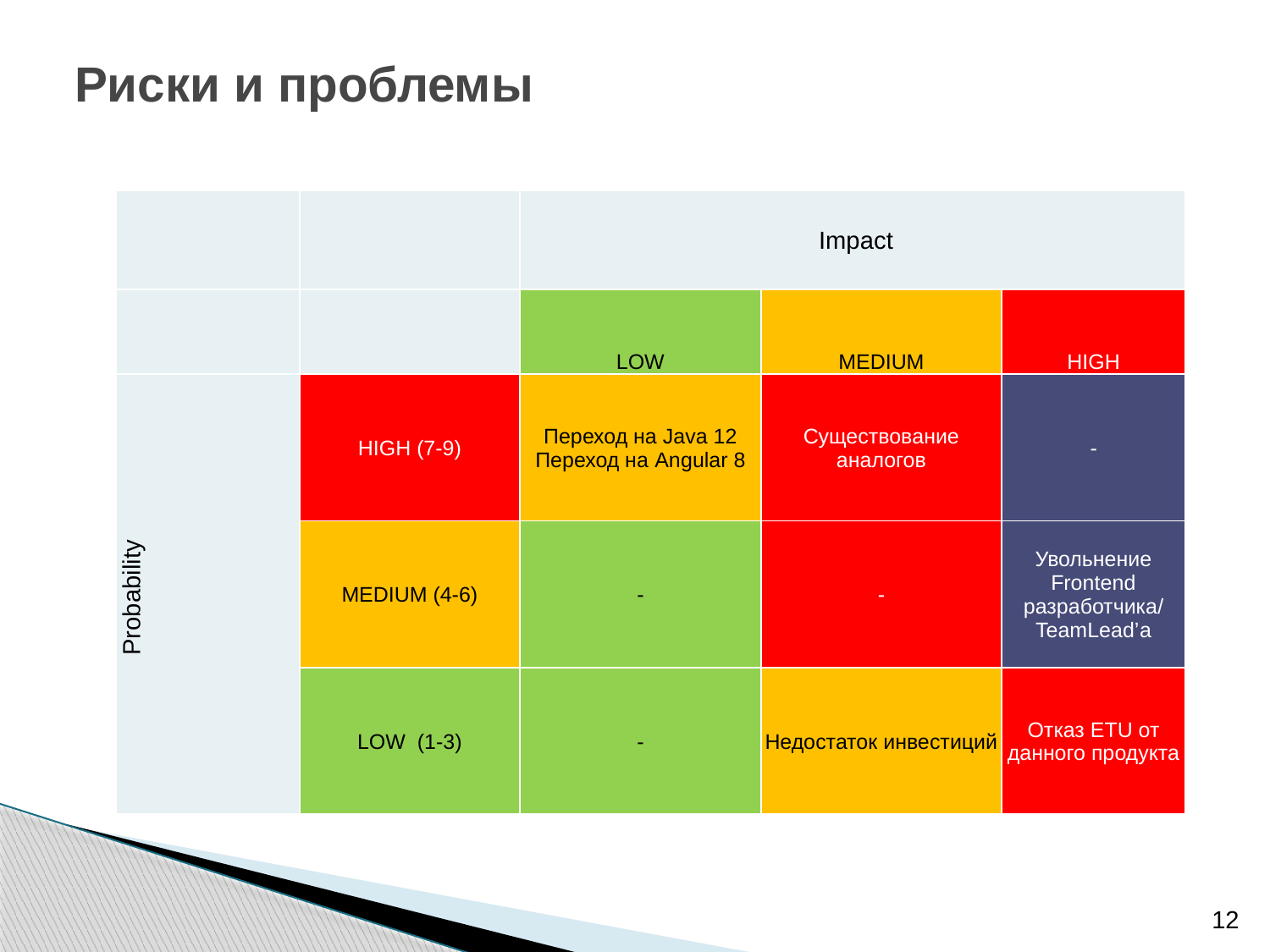

# Риски и проблемы
|  |  | Impact |  |  |
| --- | --- | --- | --- | --- |
|  |  | LOW | MEDIUM | HIGH |
| Probability | HIGH (7-9) | Переход на Java 12 Переход на Angular 8 | Существование аналогов | - |
|  | MEDIUM (4-6) | - | - | Увольнение Frontend разработчика/ TeamLead’а |
|  | LOW (1-3) | - | Недостаток инвестиций | Отказ ETU от данного продукта |
12